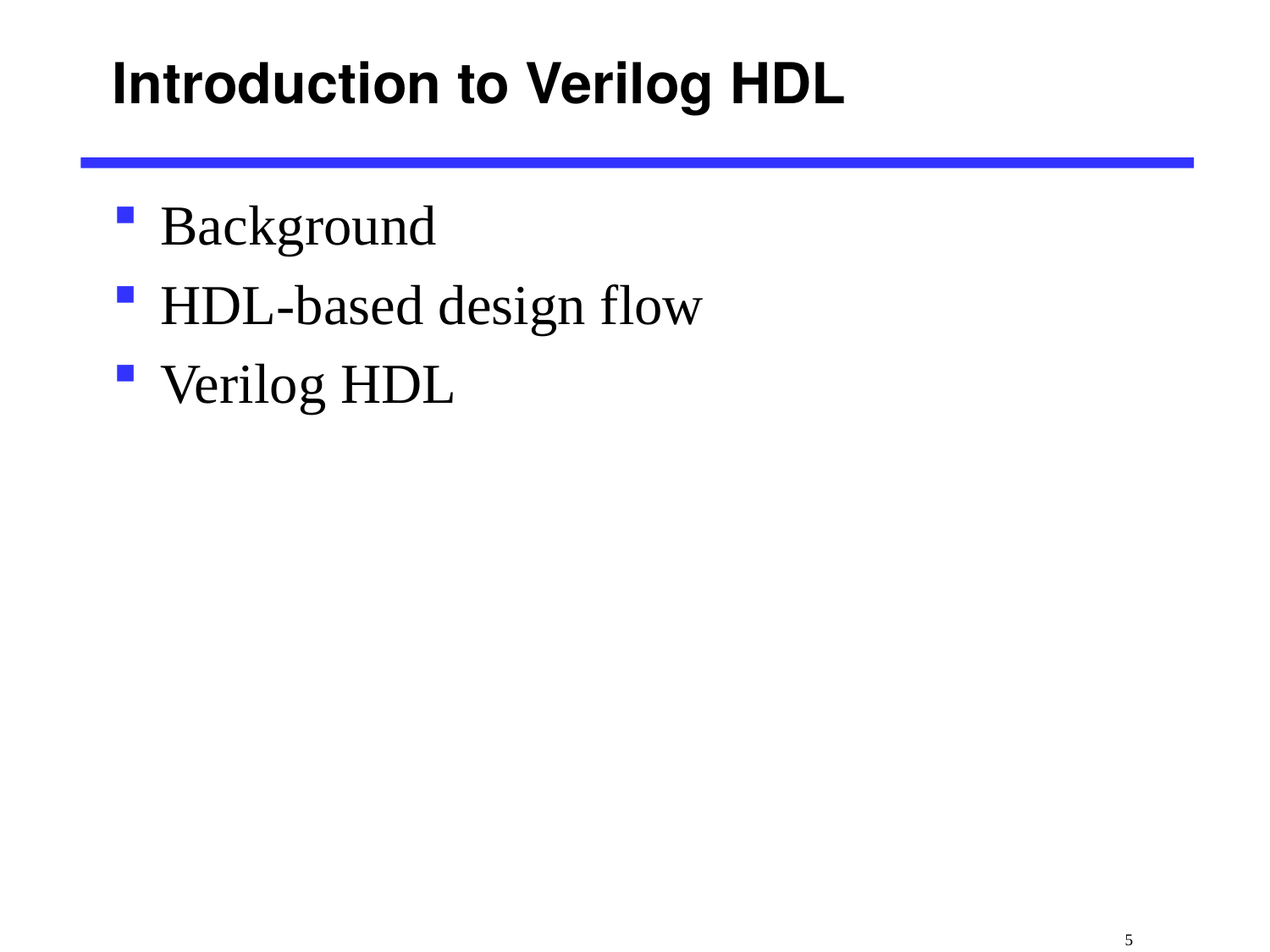

# Introduction to Verilog HDL
Background
HDL-based design flow
Verilog HDL

                           5